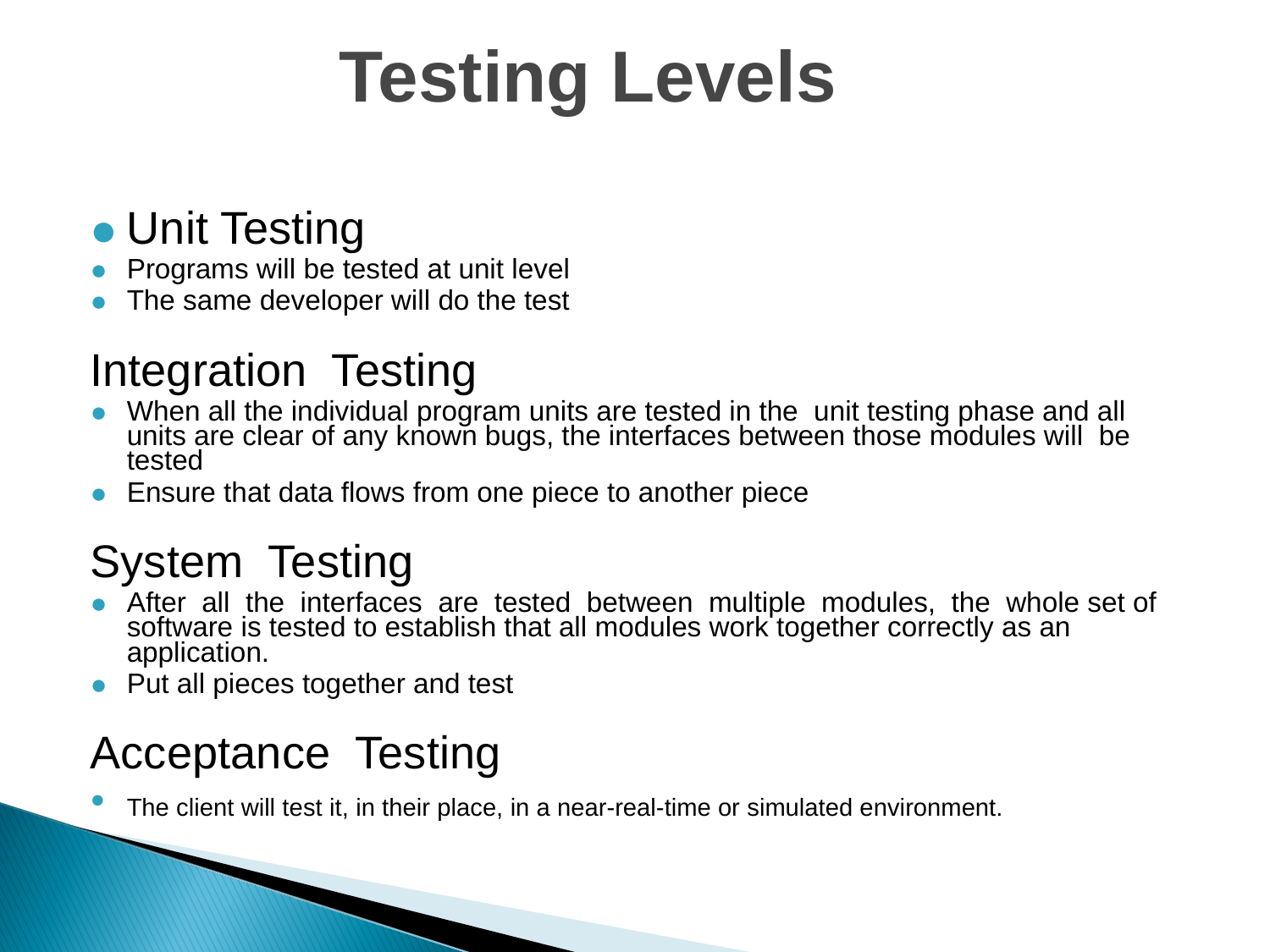

# Testing Levels
Unit Testing
Programs will be tested at unit level
The same developer will do the test

Integration  Testing
When all the individual program units are tested in the  unit testing phase and all units are clear of any known bugs, the interfaces between those modules will  be  tested
Ensure that data flows from one piece to another piece

System  Testing
After  all  the  interfaces  are  tested  between  multiple  modules,  the  whole set of software is tested to establish that all modules work together correctly as an application.
Put all pieces together and test

Acceptance  Testing
The client will test it, in their place, in a near-real-time or simulated environment.